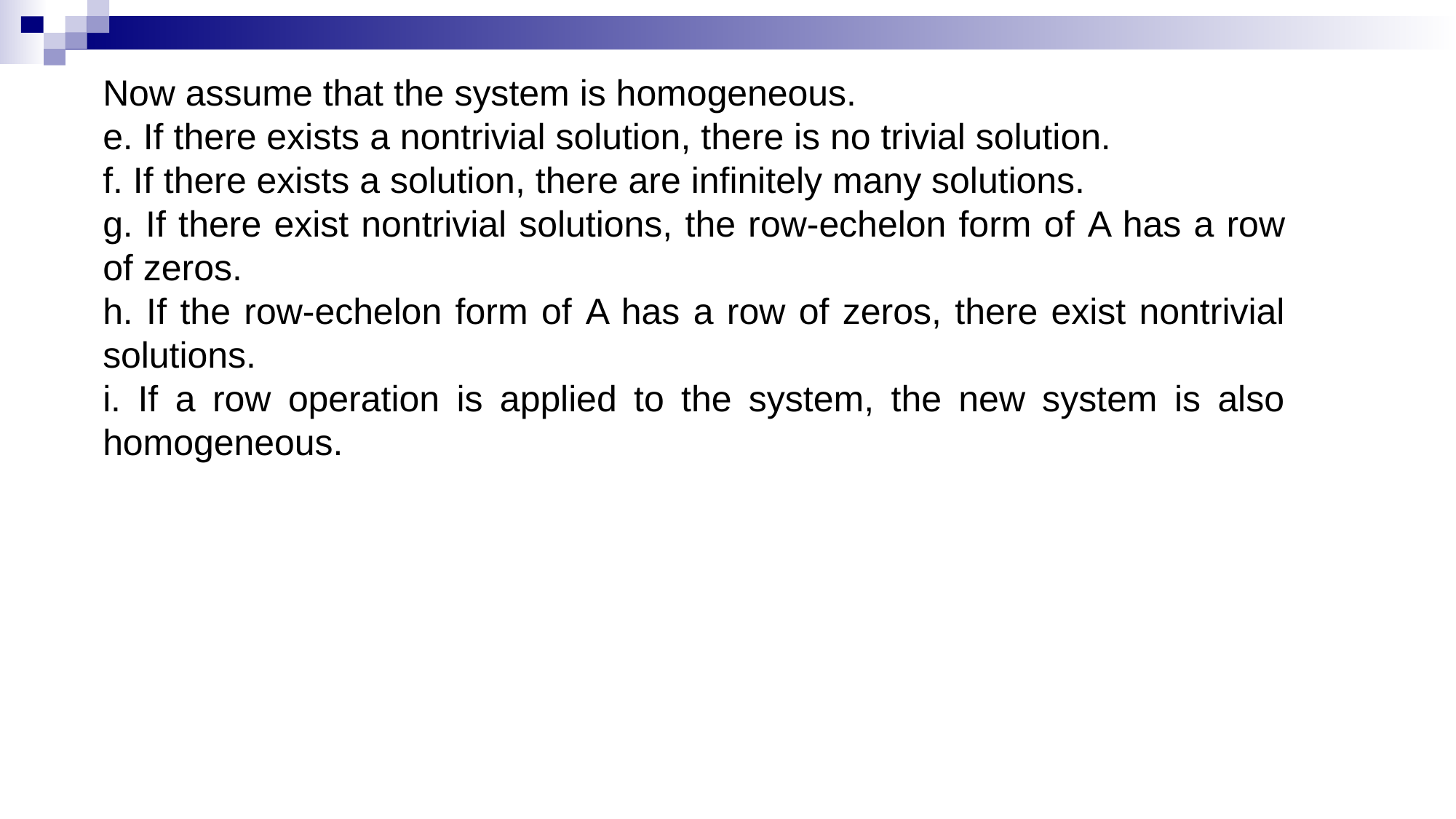

Now assume that the system is homogeneous.
e. If there exists a nontrivial solution, there is no trivial solution.
f. If there exists a solution, there are infinitely many solutions.
g. If there exist nontrivial solutions, the row-echelon form of A has a row of zeros.
h. If the row-echelon form of A has a row of zeros, there exist nontrivial solutions.
i. If a row operation is applied to the system, the new system is also homogeneous.